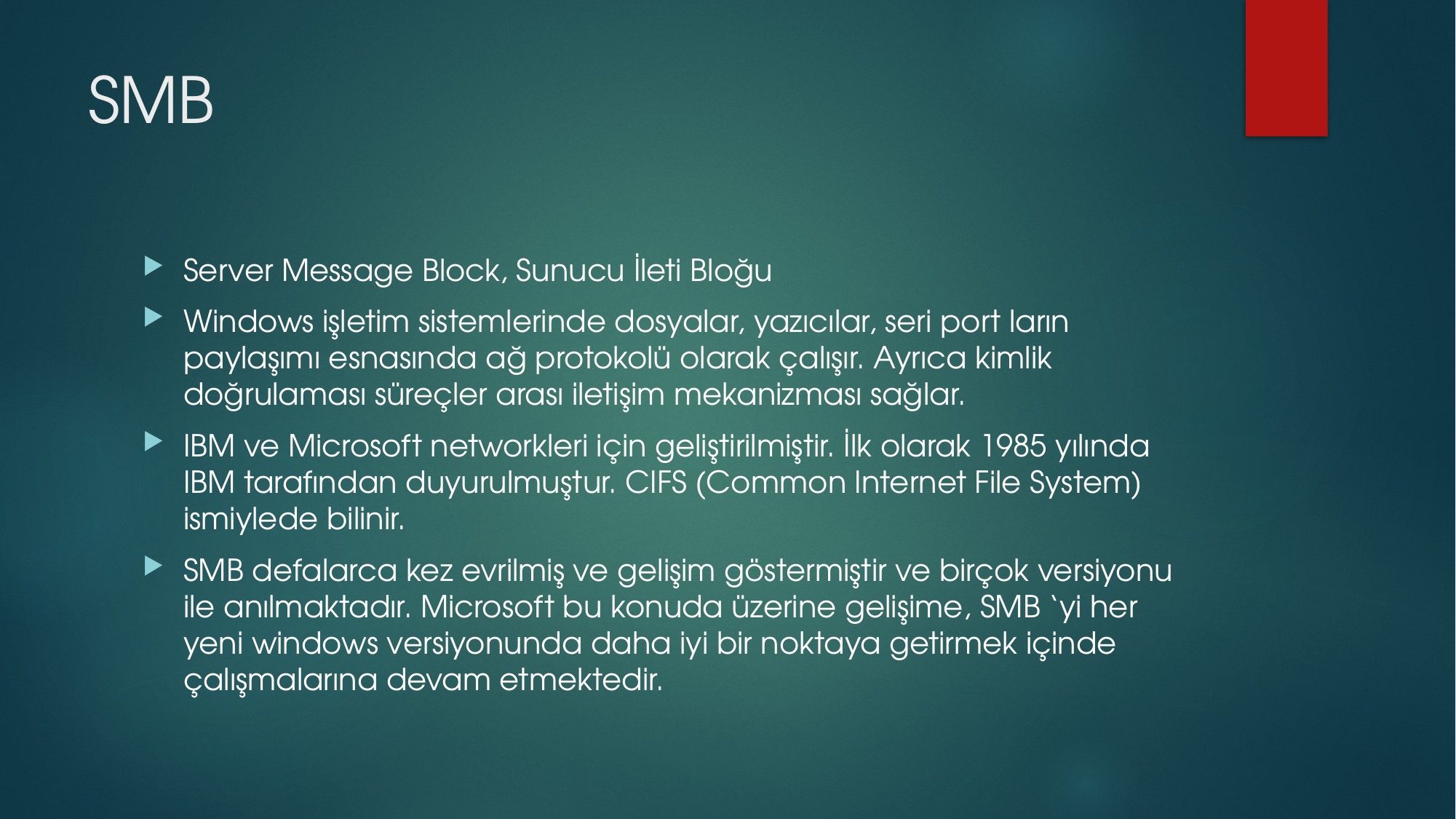

# SMB
Server Message Block, Sunucu İleti Bloğu
Windows işletim sistemlerinde dosyalar, yazıcılar, seri port ların paylaşımı esnasında ağ protokolü olarak çalışır. Ayrıca kimlik doğrulaması süreçler arası iletişim mekanizması sağlar.
IBM ve Microsoft networkleri için geliştirilmiştir. İlk olarak 1985 yılında IBM tarafından duyurulmuştur. CIFS (Common Internet File System) ismiylede bilinir.
SMB defalarca kez evrilmiş ve gelişim göstermiştir ve birçok versiyonu ile anılmaktadır. Microsoft bu konuda üzerine gelişime, SMB ‘yi her yeni windows versiyonunda daha iyi bir noktaya getirmek içinde çalışmalarına devam etmektedir.